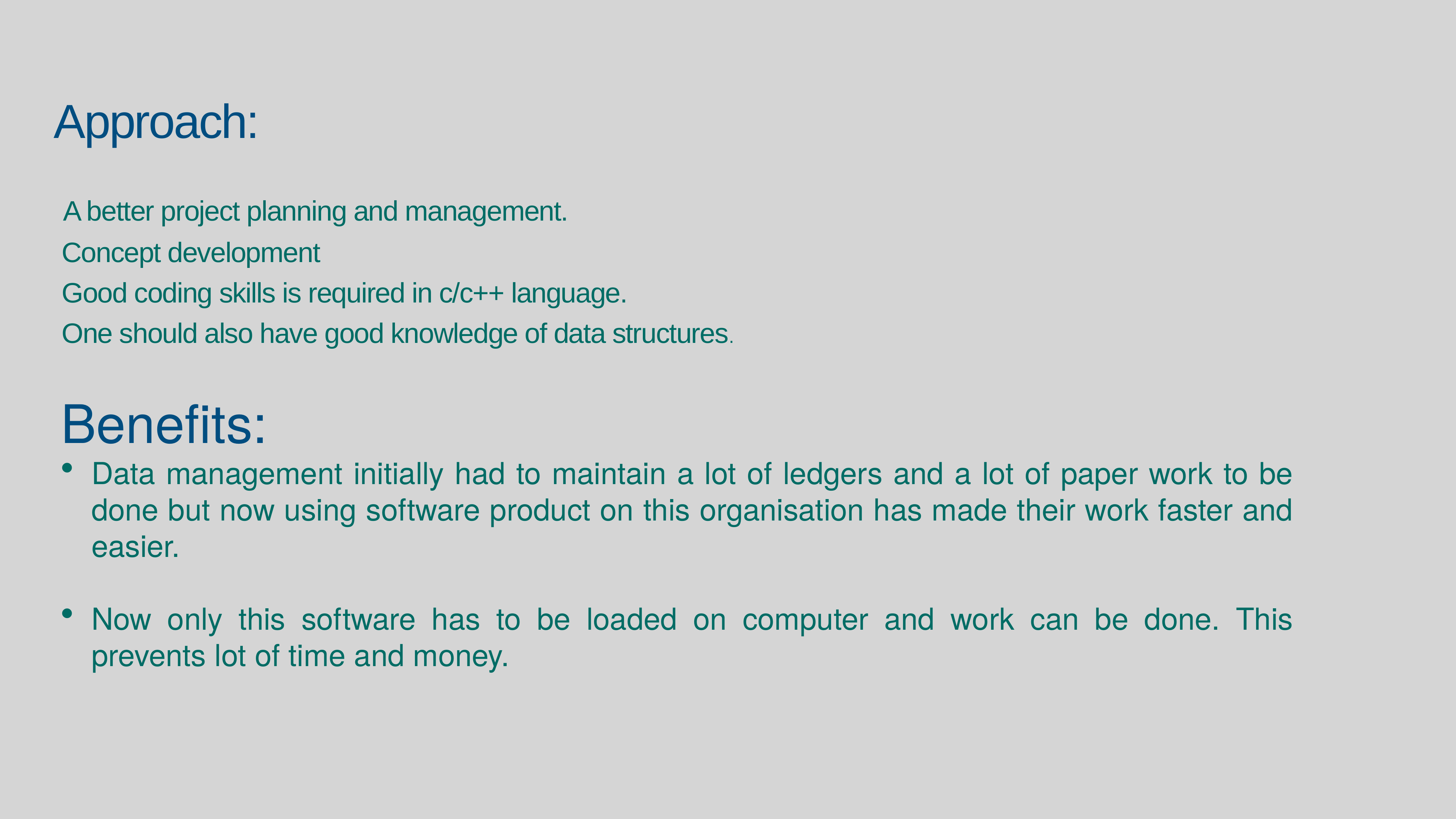

# Approach:

 A better project planning and management.
 Concept development
 Good coding skills is required in c/c++ language.
 One should also have good knowledge of data structures.
Benefits:
Data management initially had to maintain a lot of ledgers and a lot of paper work to be done but now using software product on this organisation has made their work faster and easier.

Now only this software has to be loaded on computer and work can be done. This prevents lot of time and money.